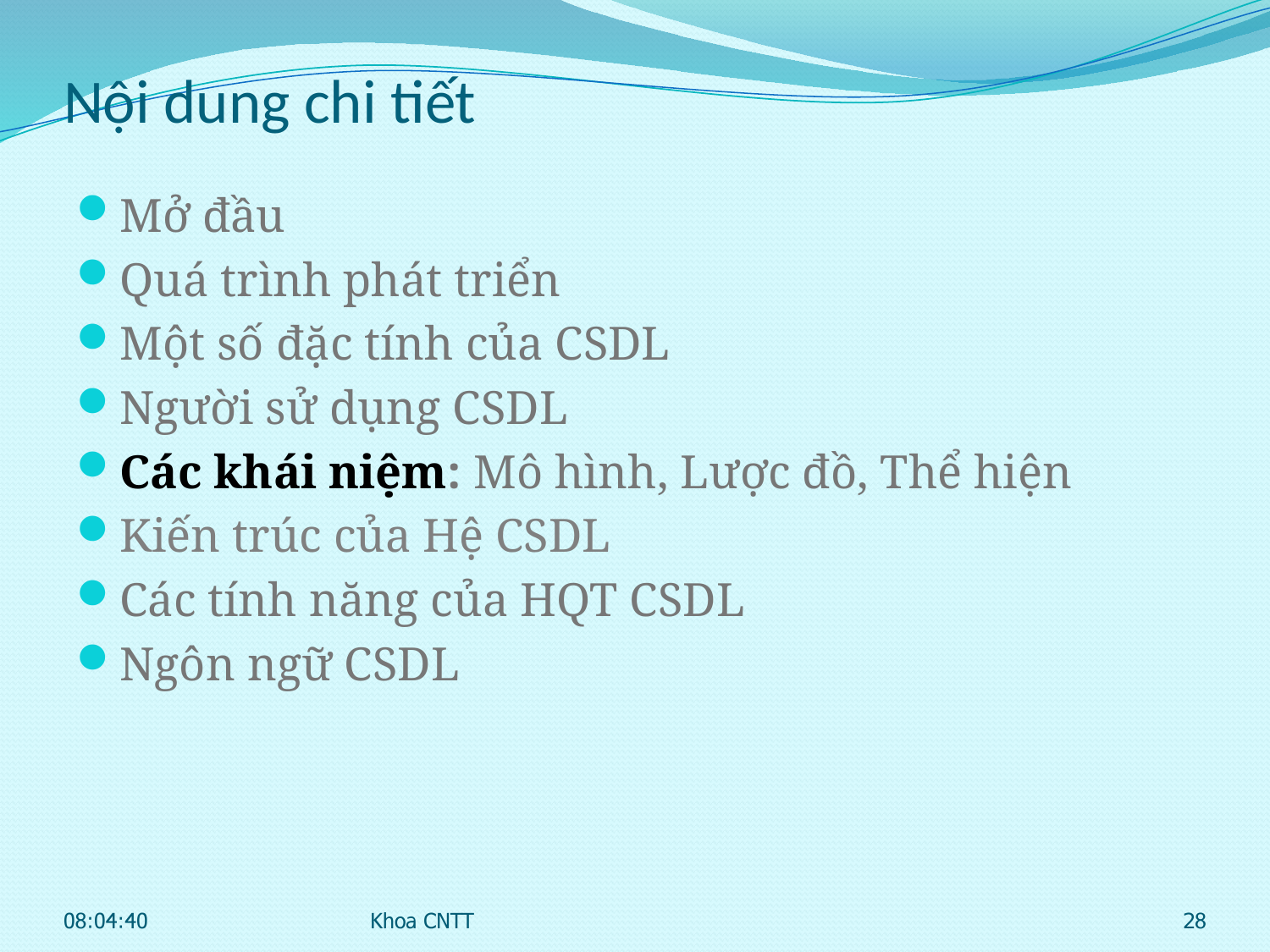

# Nội dung chi tiết
Mở đầu
Quá trình phát triển
Một số đặc tính của CSDL
Người sử dụng CSDL
Các khái niệm: Mô hình, Lược đồ, Thể hiện
Kiến trúc của Hệ CSDL
Các tính năng của HQT CSDL
Ngôn ngữ CSDL
08:04:40
Khoa CNTT
28